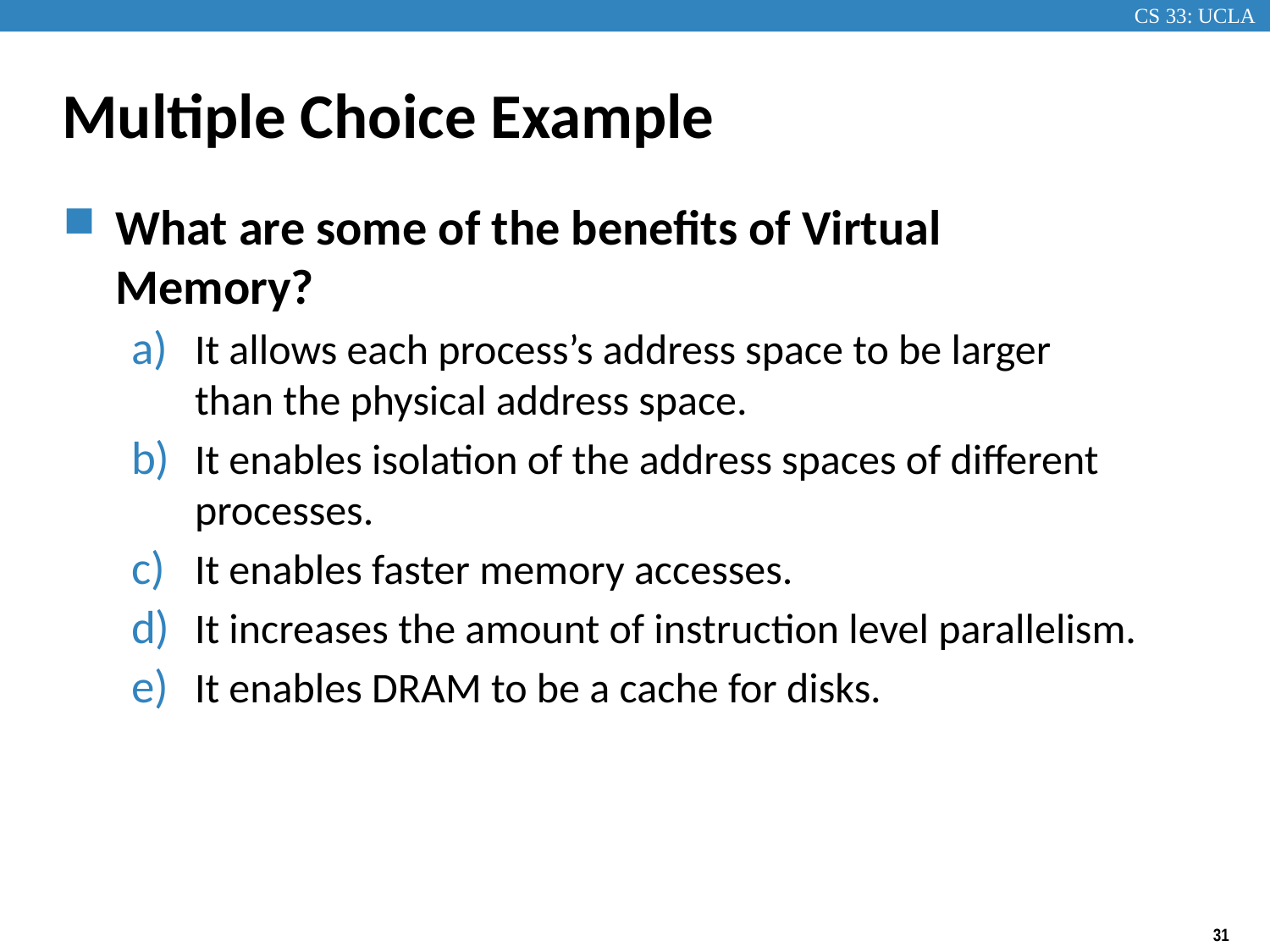

# Multiple Choice Example
What are some of the benefits of Virtual Memory?
It allows each process’s address space to be larger than the physical address space.
It enables isolation of the address spaces of different processes.
It enables faster memory accesses.
It increases the amount of instruction level parallelism.
It enables DRAM to be a cache for disks.